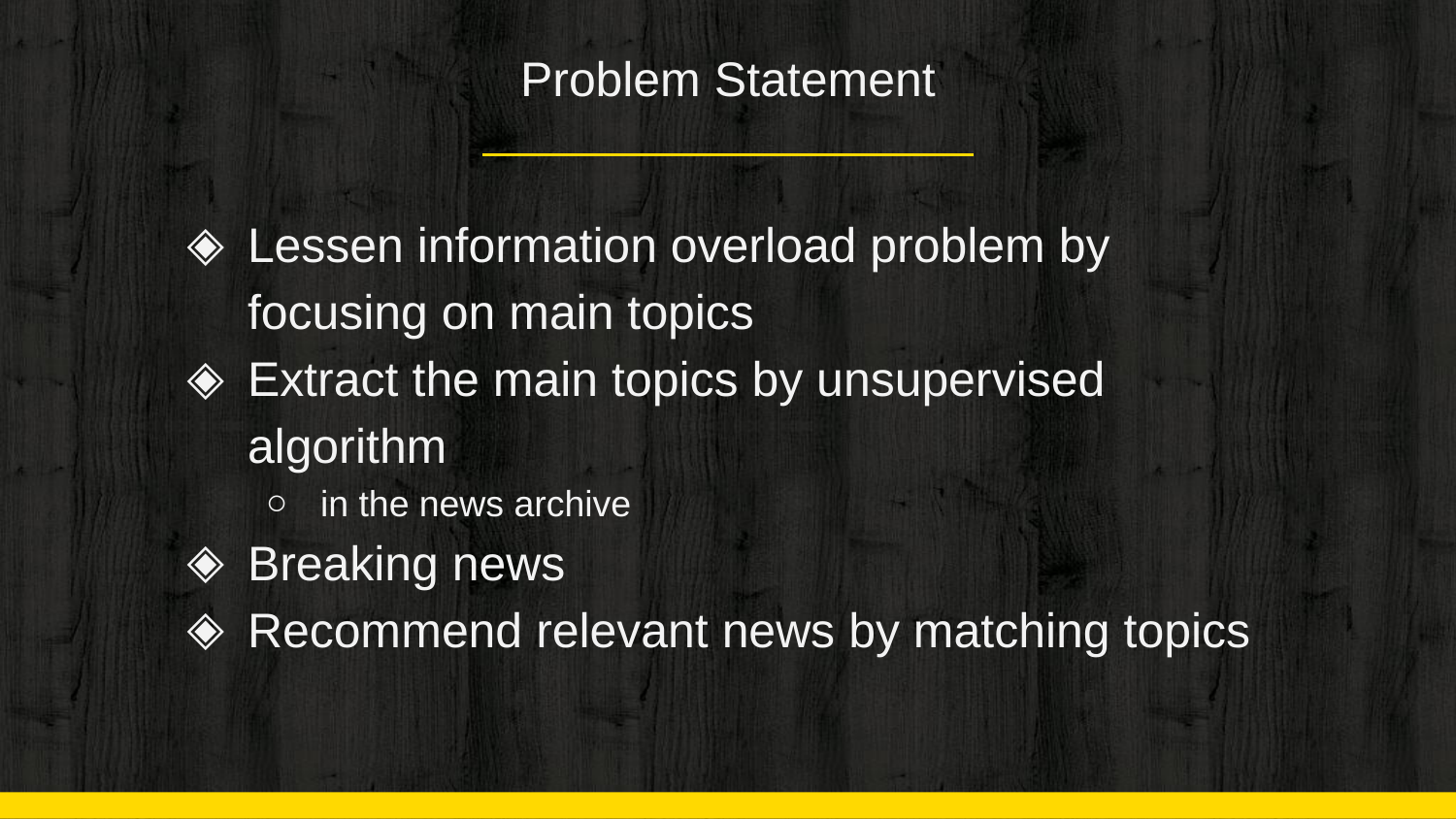

# Problem Statement
Lessen information overload problem by focusing on main topics
Extract the main topics by unsupervised algorithm
in the news archive
Breaking news
Recommend relevant news by matching topics